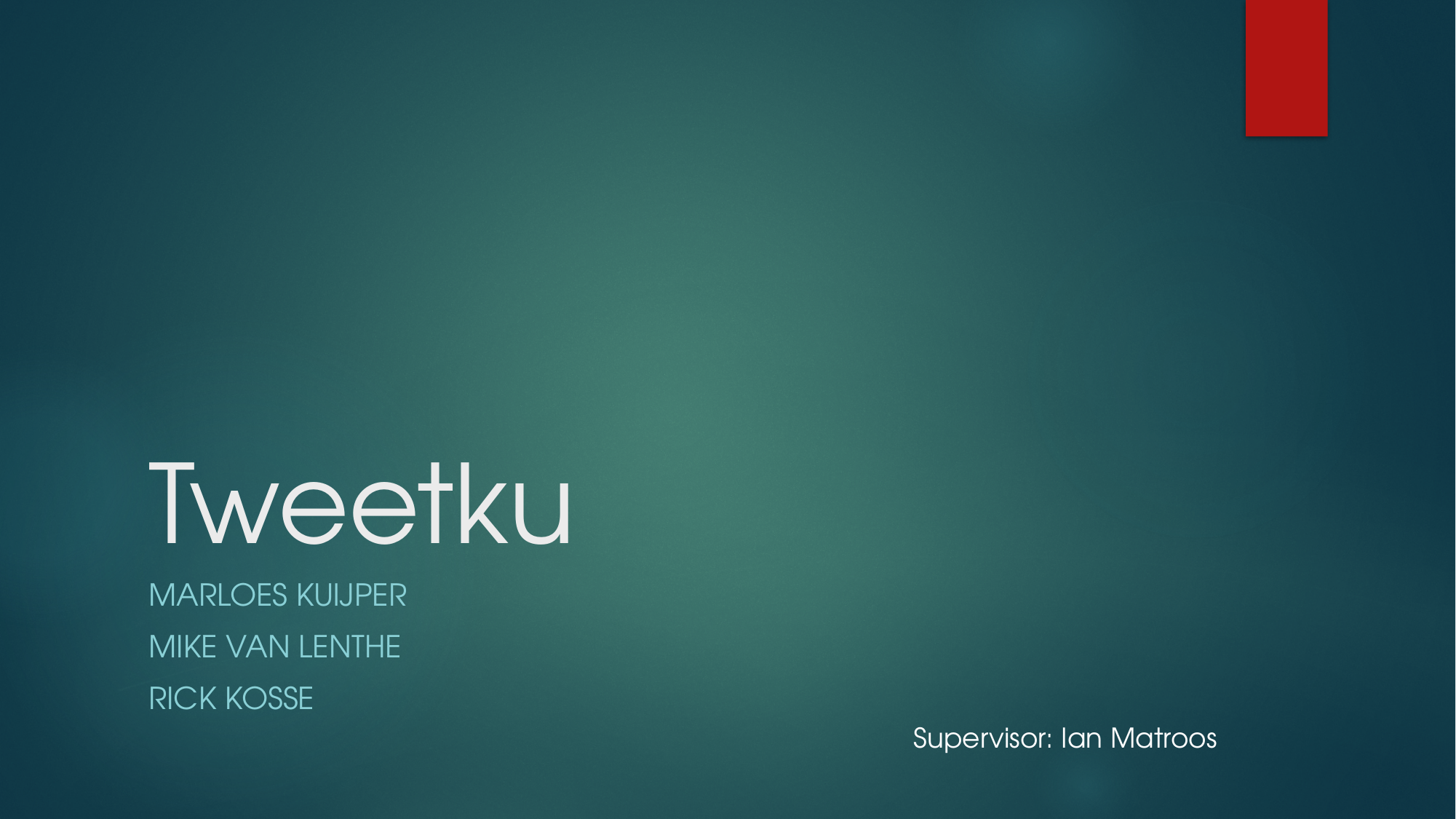

# Tweetku
Marloes kuijper
Mike van Lenthe
RIck kosse

Supervisor: Ian Matroos